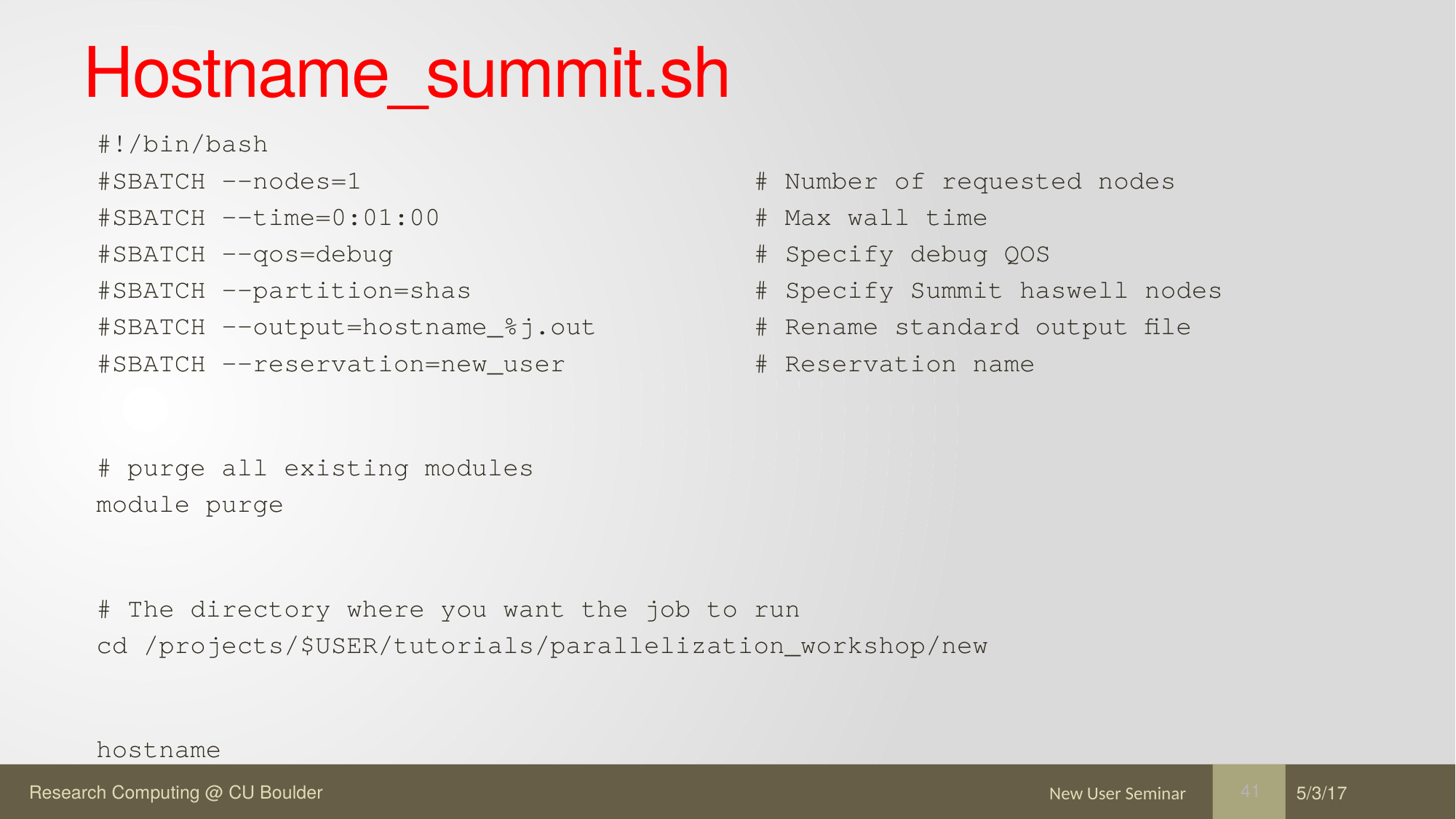

# Hostname_summit.sh
#!/bin/bash
#SBATCH --nodes=1                         # Number of requested nodes
#SBATCH --time=0:01:00                    # Max wall time
#SBATCH --qos=debug                       # Specify debug QOS
#SBATCH --partition=shas                  # Specify Summit haswell nodes
#SBATCH --output=hostname_%j.out          # Rename standard output file
#SBATCH --reservation=new_user            # Reservation name

# purge all existing modules
module purge

# The directory where you want the job to run
cd /projects/$USER/tutorials/parallelization_workshop/new

hostname
New User Seminar
5/3/17
41